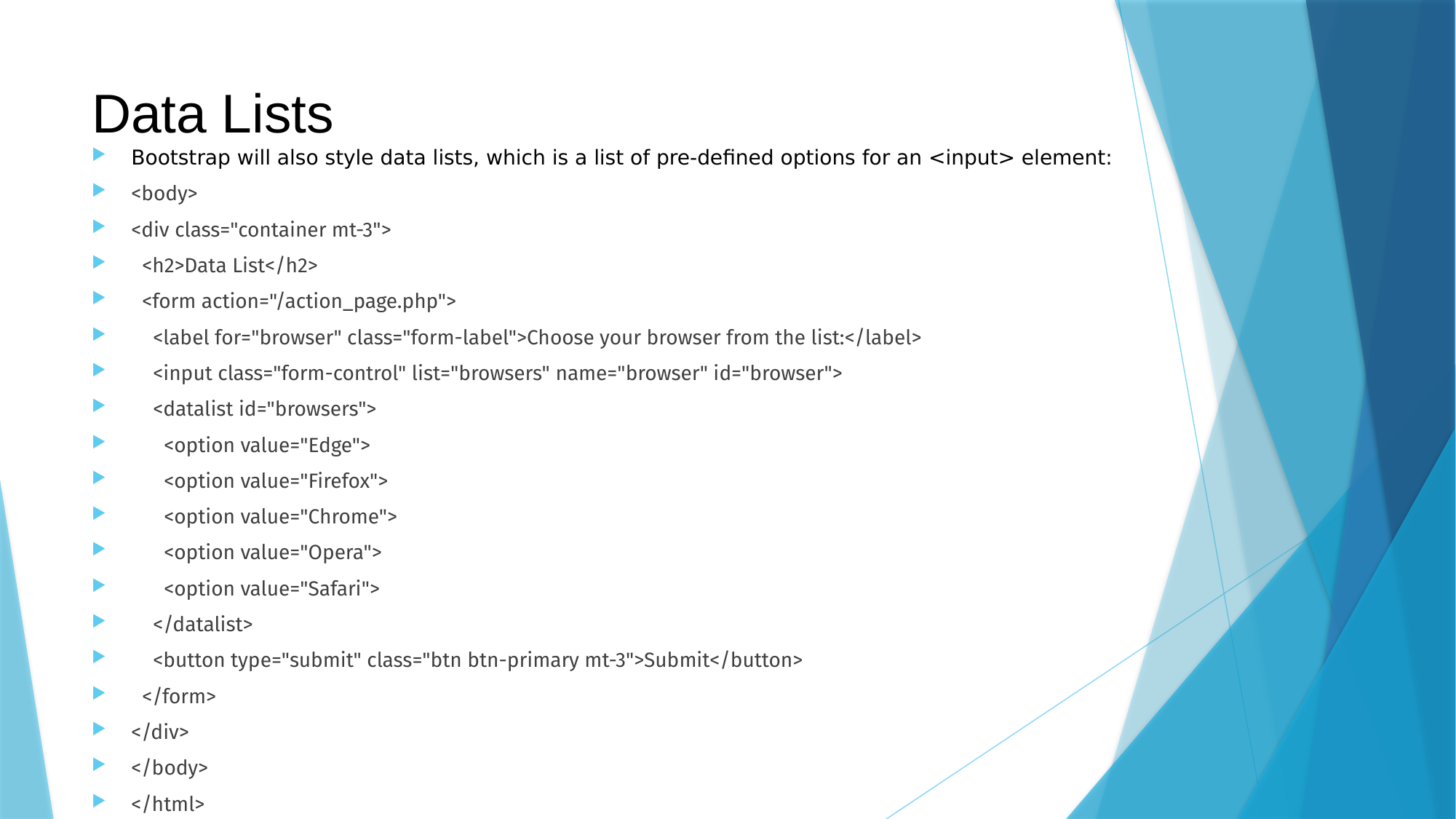

# Data Lists
Bootstrap will also style data lists, which is a list of pre-defined options for an <input> element:
<body>
<div class="container mt-3">
  <h2>Data List</h2>
  <form action="/action_page.php">
    <label for="browser" class="form-label">Choose your browser from the list:</label>
    <input class="form-control" list="browsers" name="browser" id="browser">
    <datalist id="browsers">
      <option value="Edge">
      <option value="Firefox">
      <option value="Chrome">
      <option value="Opera">
      <option value="Safari">
    </datalist>
    <button type="submit" class="btn btn-primary mt-3">Submit</button>
  </form>
</div>
</body>
</html>